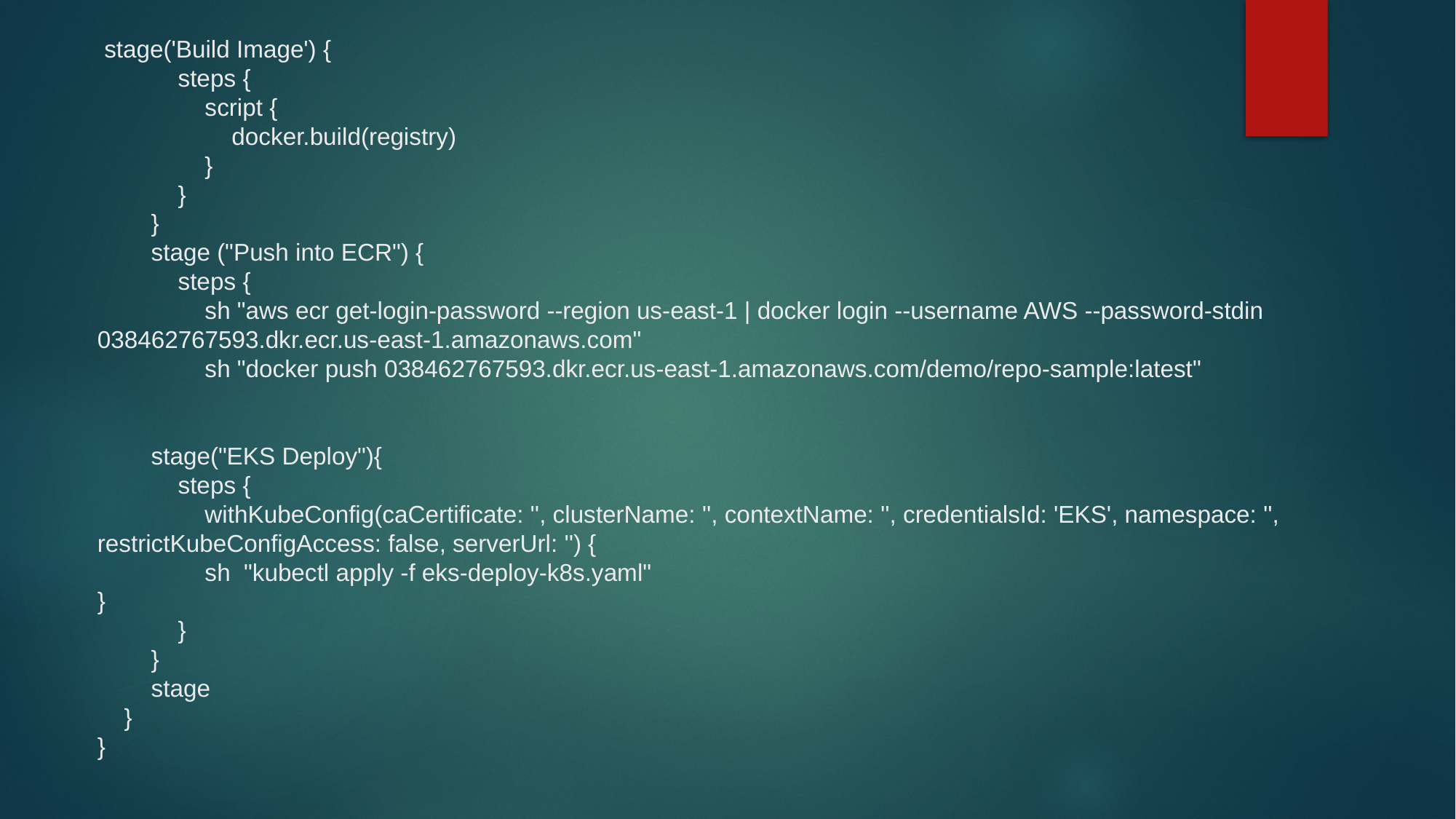

# stage('Build Image') { steps { script { docker.build(registry) } } } stage ("Push into ECR") { steps { sh "aws ecr get-login-password --region us-east-1 | docker login --username AWS --password-stdin 038462767593.dkr.ecr.us-east-1.amazonaws.com" sh "docker push 038462767593.dkr.ecr.us-east-1.amazonaws.com/demo/repo-sample:latest" stage("EKS Deploy"){ steps { withKubeConfig(caCertificate: '', clusterName: '', contextName: '', credentialsId: 'EKS', namespace: '', restrictKubeConfigAccess: false, serverUrl: '') { sh  "kubectl apply -f eks-deploy-k8s.yaml" } } } stage } }